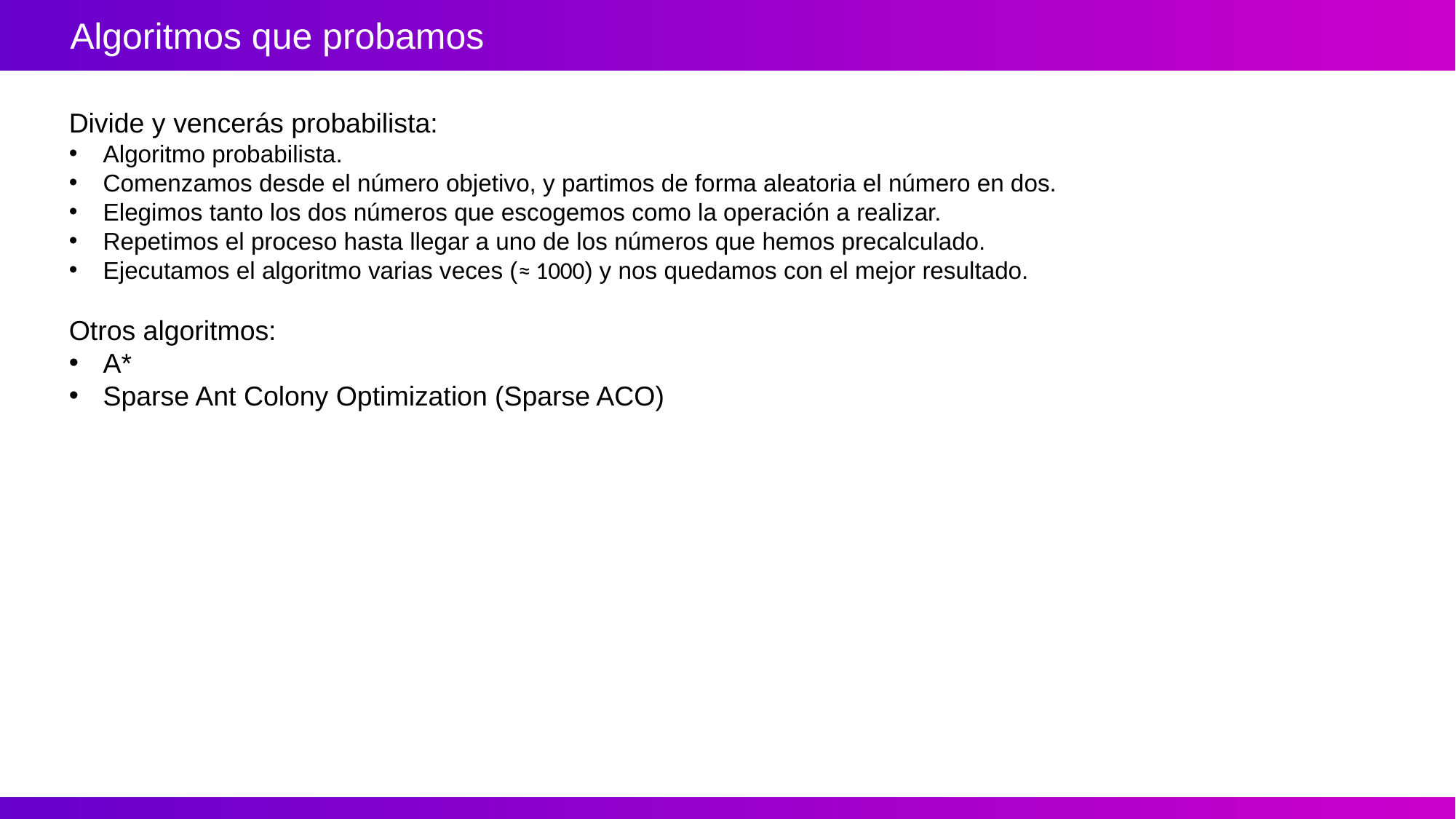

Algoritmos que probamos
Divide y vencerás probabilista:
Algoritmo probabilista.
Comenzamos desde el número objetivo, y partimos de forma aleatoria el número en dos.
Elegimos tanto los dos números que escogemos como la operación a realizar.
Repetimos el proceso hasta llegar a uno de los números que hemos precalculado.
Ejecutamos el algoritmo varias veces (≈ 1000) y nos quedamos con el mejor resultado.

Otros algoritmos:
A*
Sparse Ant Colony Optimization (Sparse ACO)